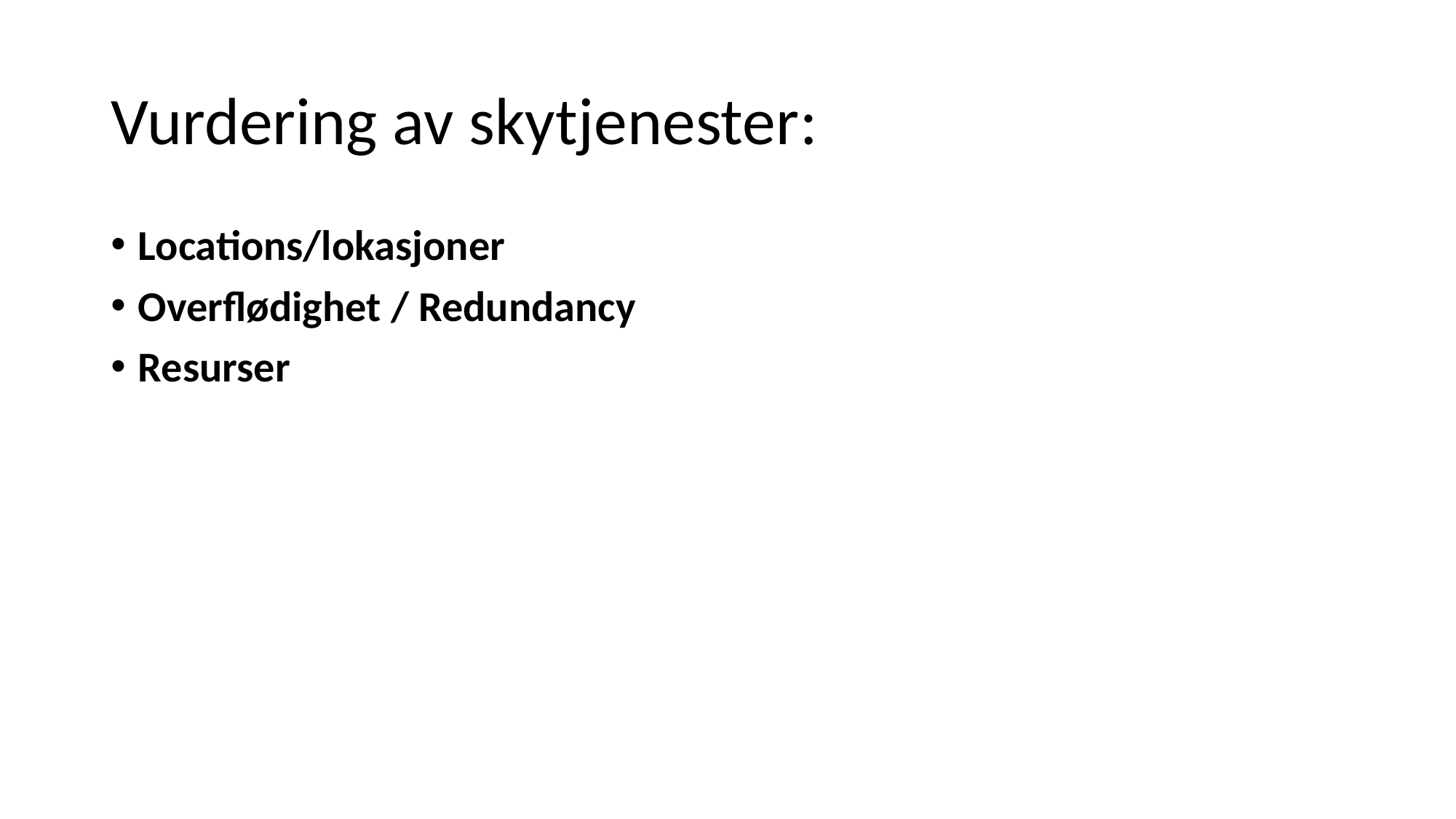

# Vurdering av skytjenester:
Locations/lokasjoner
Overflødighet / Redundancy
Resurser